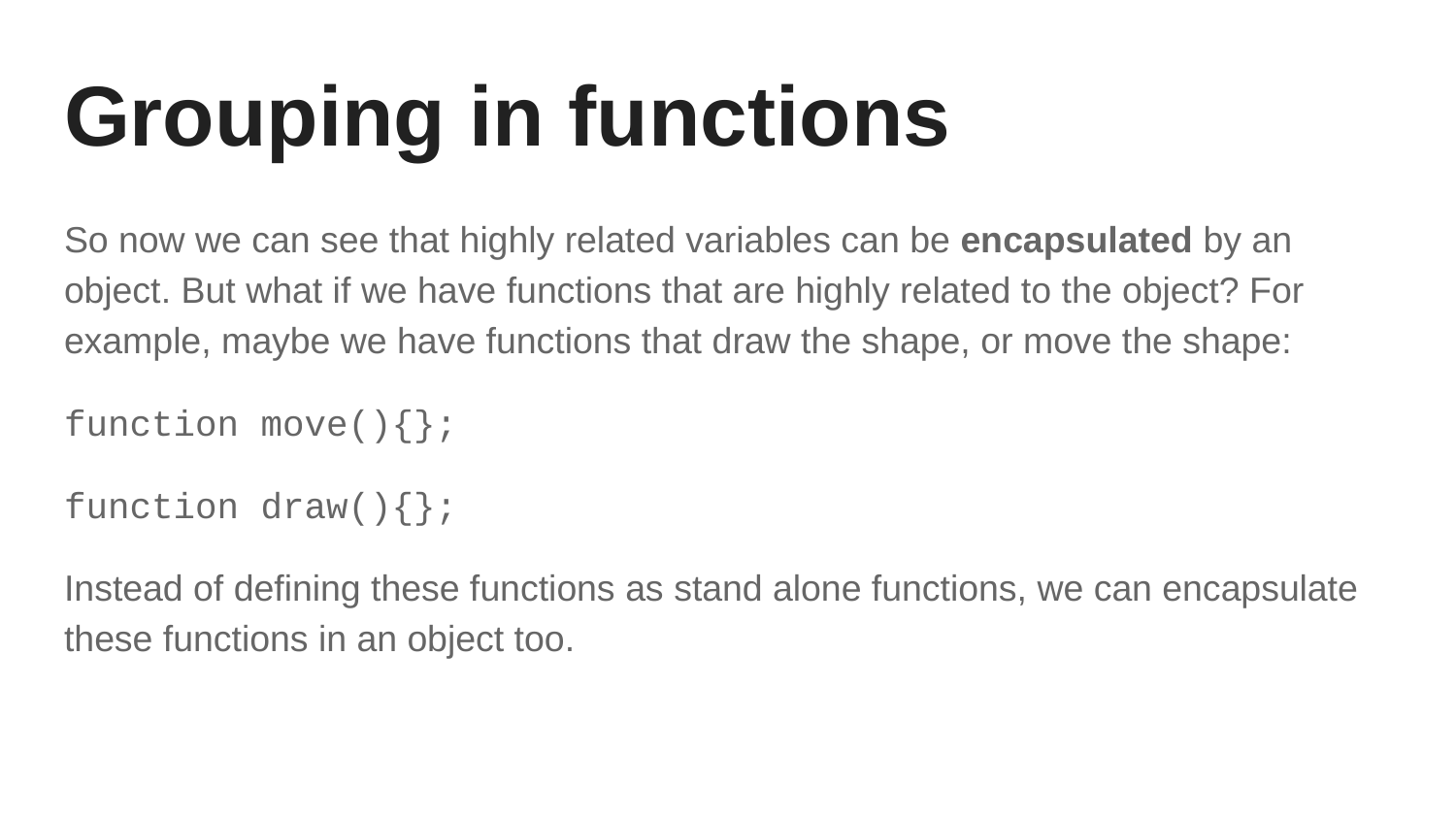

# Grouping in functions
So now we can see that highly related variables can be encapsulated by an object. But what if we have functions that are highly related to the object? For example, maybe we have functions that draw the shape, or move the shape:
function move(){};
function draw(){};
Instead of defining these functions as stand alone functions, we can encapsulate these functions in an object too.